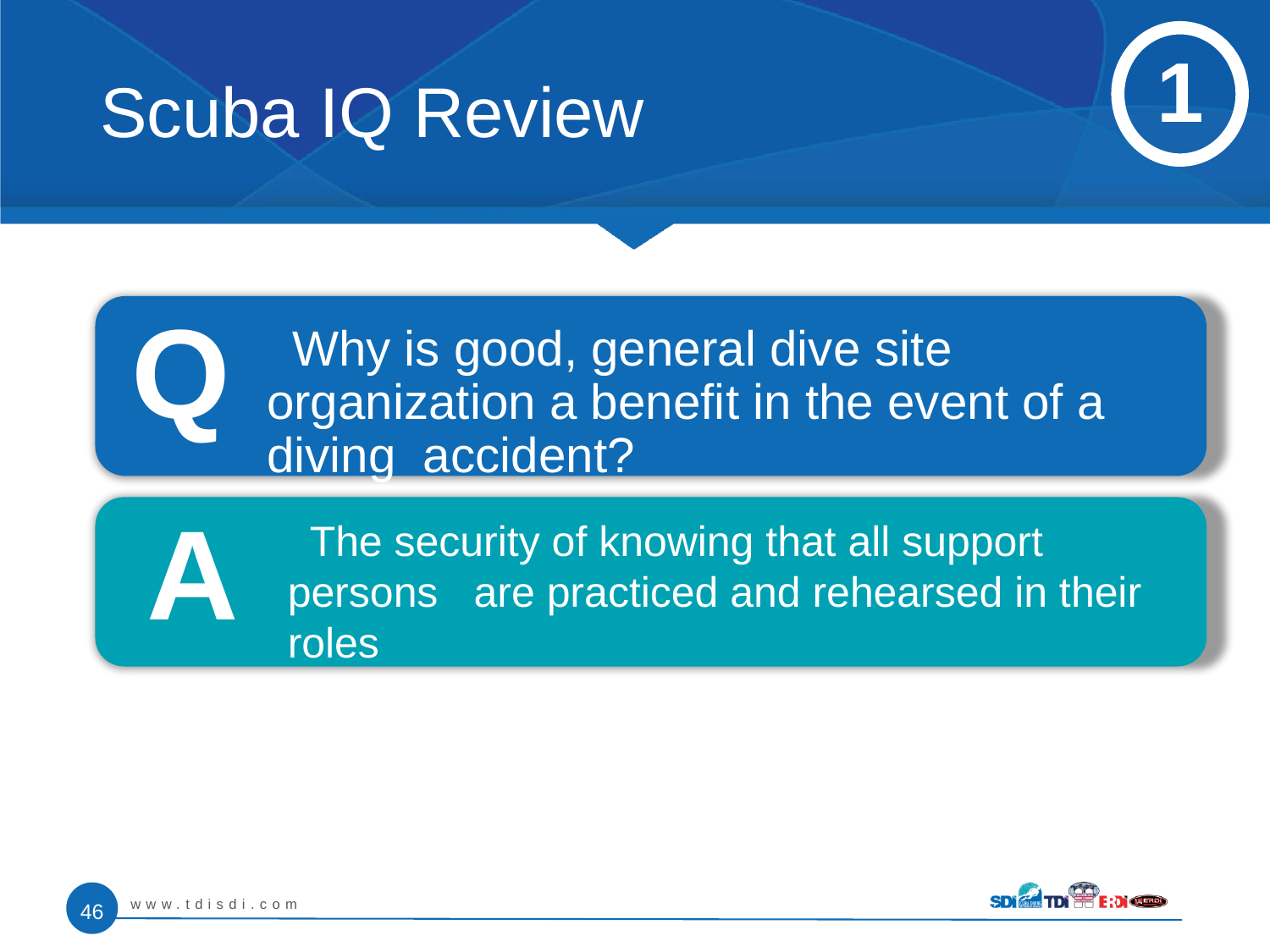

# Scuba IQ Review
1
Q

        Why is good, general dive site organization a benefit in the event of a diving  accident?
A

         The security of knowing that all support persons   are practiced and rehearsed in their roles
www.tdisdi.com
46